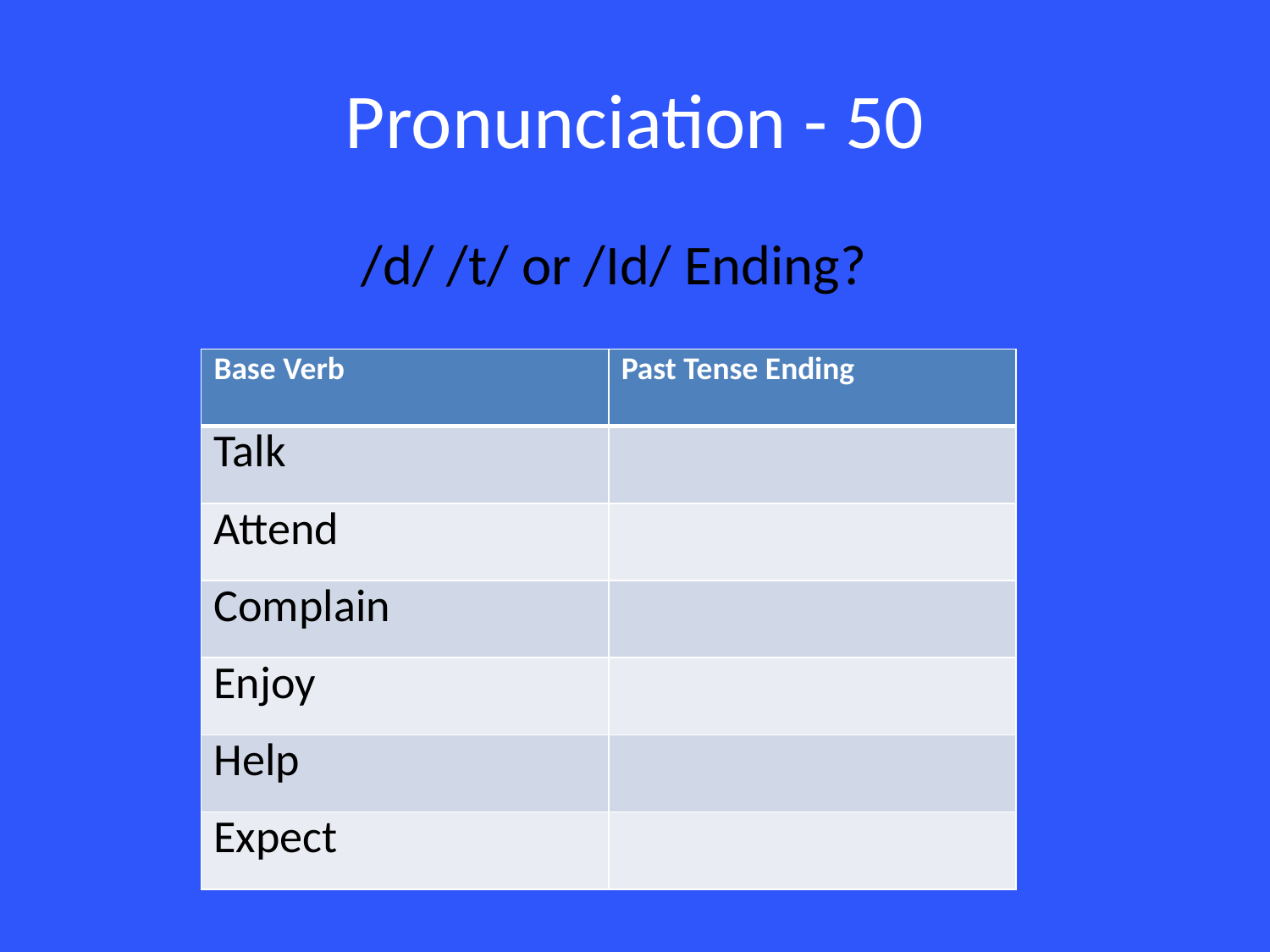

# Pronunciation - 50
/d/ /t/ or /Id/ Ending?

| Base Verb | Past Tense Ending |
| --- | --- |
| Talk |  |
| Attend |  |
| Complain |  |
| Enjoy |  |
| Help |  |
| Expect |  |